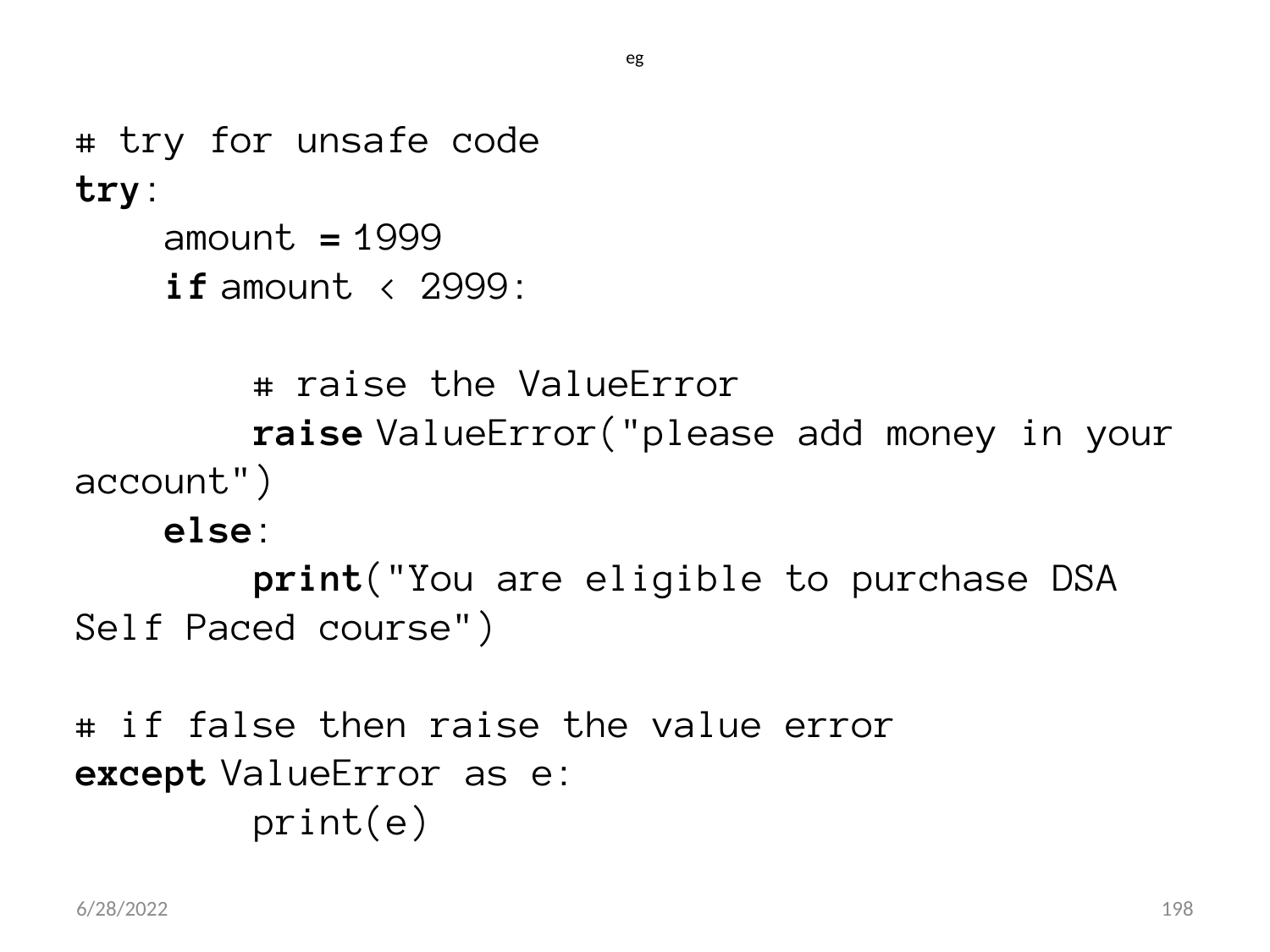

# eg
# try for unsafe code
try:
    amount = 1999
    if amount < 2999:

        # raise the ValueError
        raise ValueError("please add money in your account")
    else:
        print("You are eligible to purchase DSA Self Paced course")

# if false then raise the value error
except ValueError as e:
        print(e)

6/28/2022
198